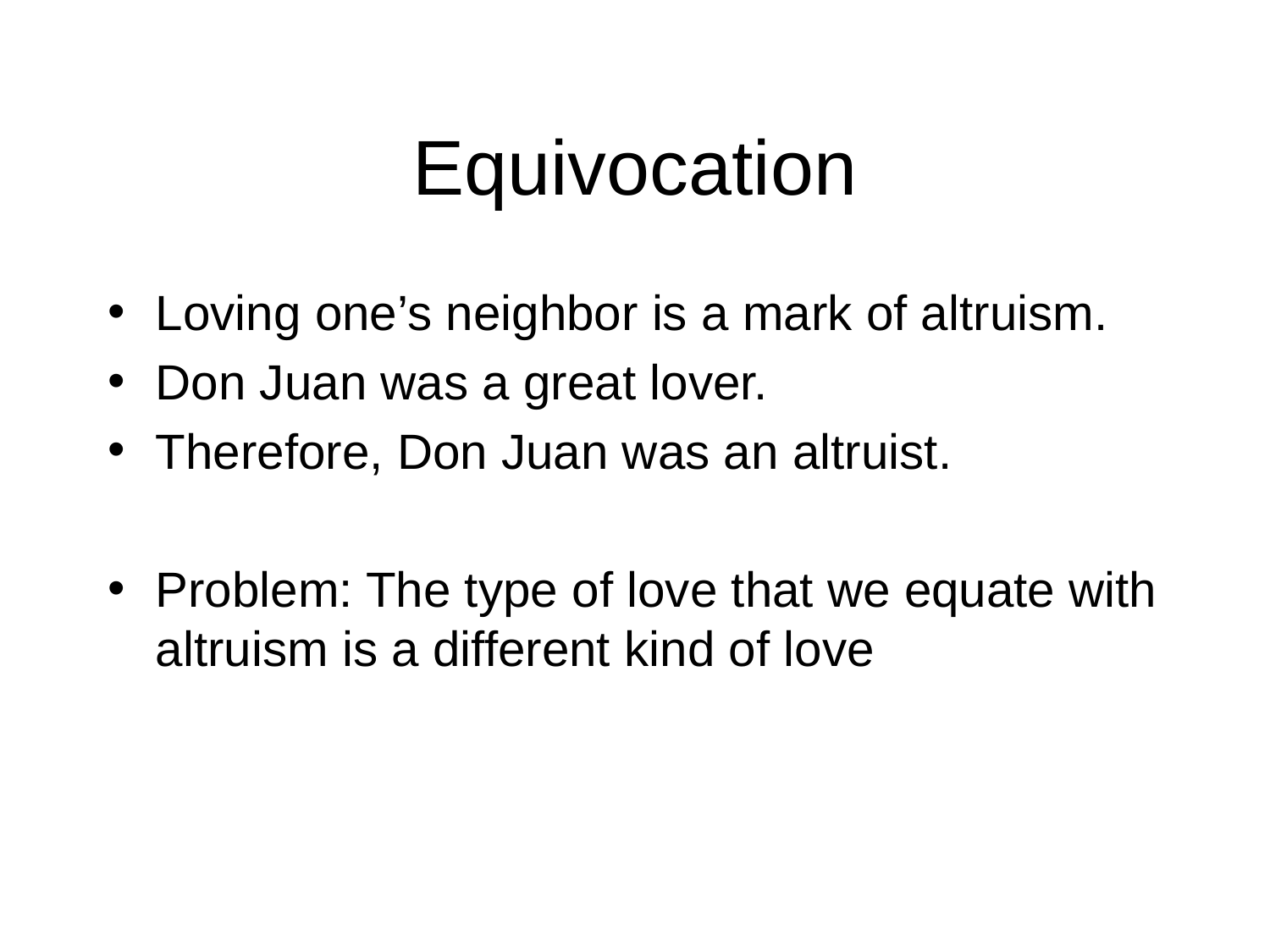

# Equivocation
Loving one’s neighbor is a mark of altruism.
Don Juan was a great lover.
Therefore, Don Juan was an altruist.

Problem: The type of love that we equate with altruism is a different kind of love